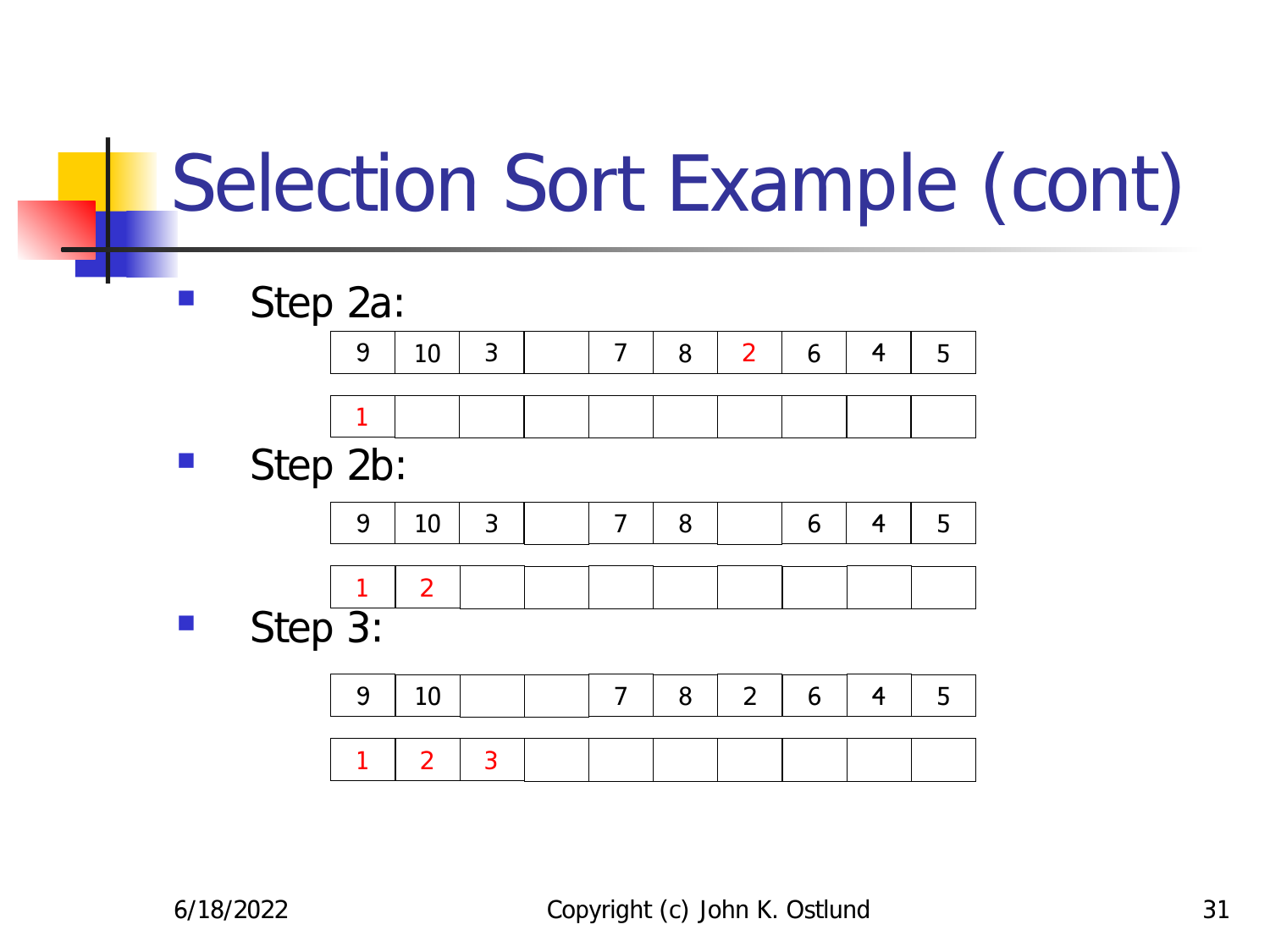

# Selection Sort Example (cont)
Step 2a:

Step 2b:

Step 3:
3
4
7
2
9
5
8
6

10

1

3
4
7

9
5
8
6

10

1

2

4
7
2
9
5
8
6

10

3
1

2
6/18/2022
Copyright (c) John K. Ostlund
31